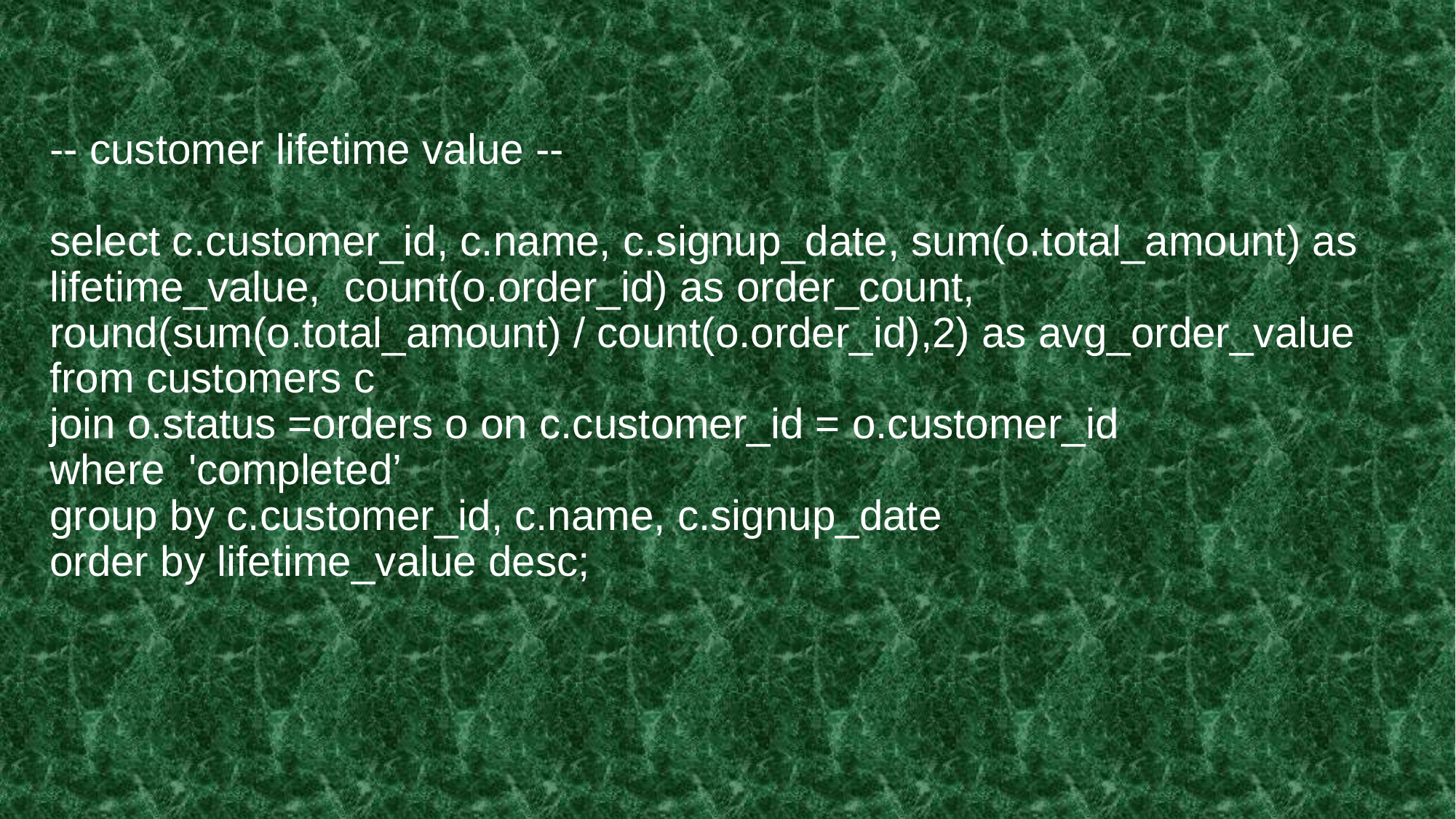

# -- customer lifetime value -- select c.customer_id, c.name, c.signup_date, sum(o.total_amount) as lifetime_value,  count(o.order_id) as order_count, round(sum(o.total_amount) / count(o.order_id),2) as avg_order_value from customers c join o.status =orders o on c.customer_id = o.customer_id where  'completed’ group by c.customer_id, c.name, c.signup_date order by lifetime_value desc;